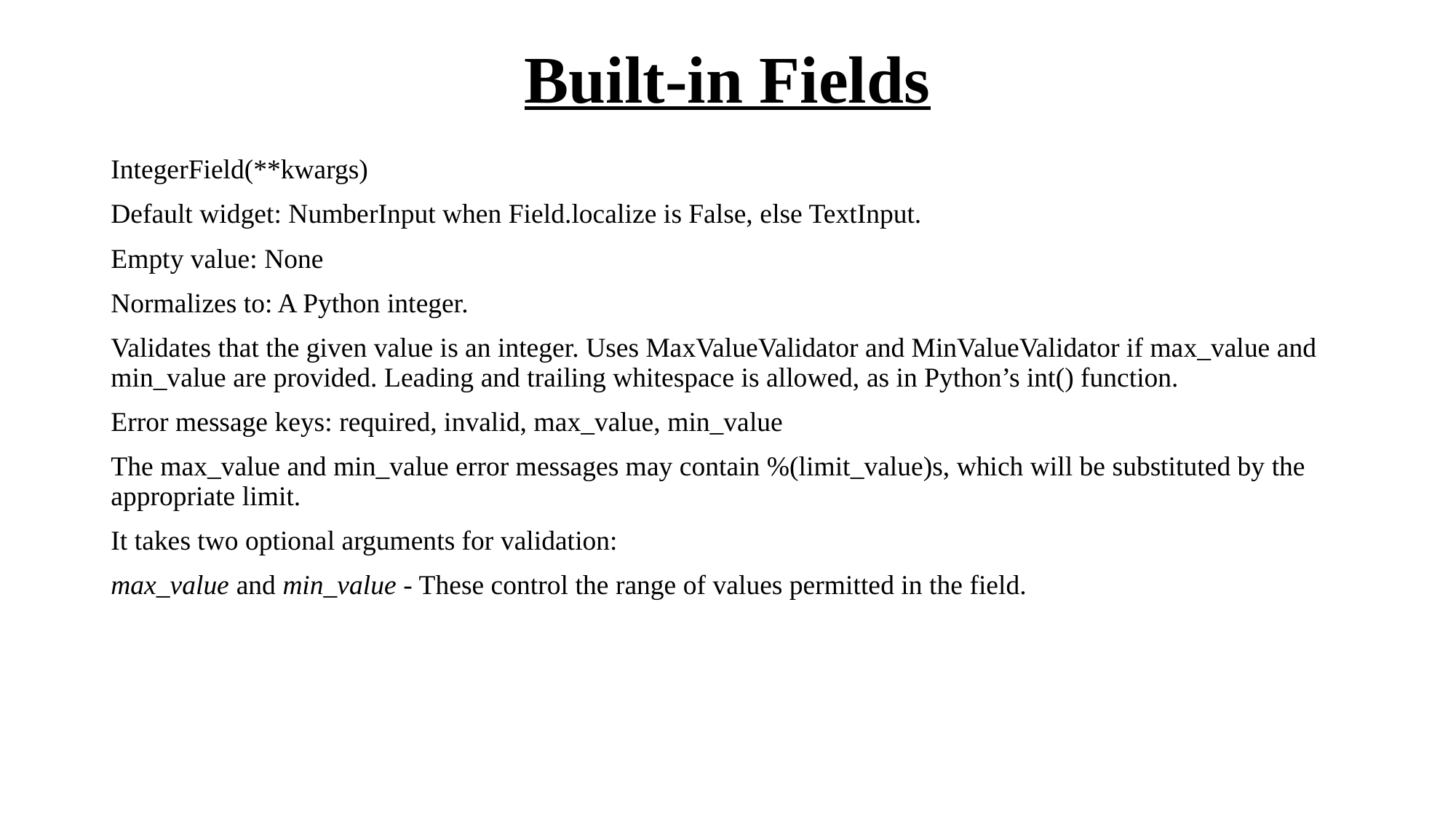

# Built-in Fields
IntegerField(**kwargs)
Default widget: NumberInput when Field.localize is False, else TextInput.
Empty value: None
Normalizes to: A Python integer.
Validates that the given value is an integer. Uses MaxValueValidator and MinValueValidator if max_value and min_value are provided. Leading and trailing whitespace is allowed, as in Python’s int() function.
Error message keys: required, invalid, max_value, min_value
The max_value and min_value error messages may contain %(limit_value)s, which will be substituted by the appropriate limit.
It takes two optional arguments for validation:
max_value and min_value - These control the range of values permitted in the field.